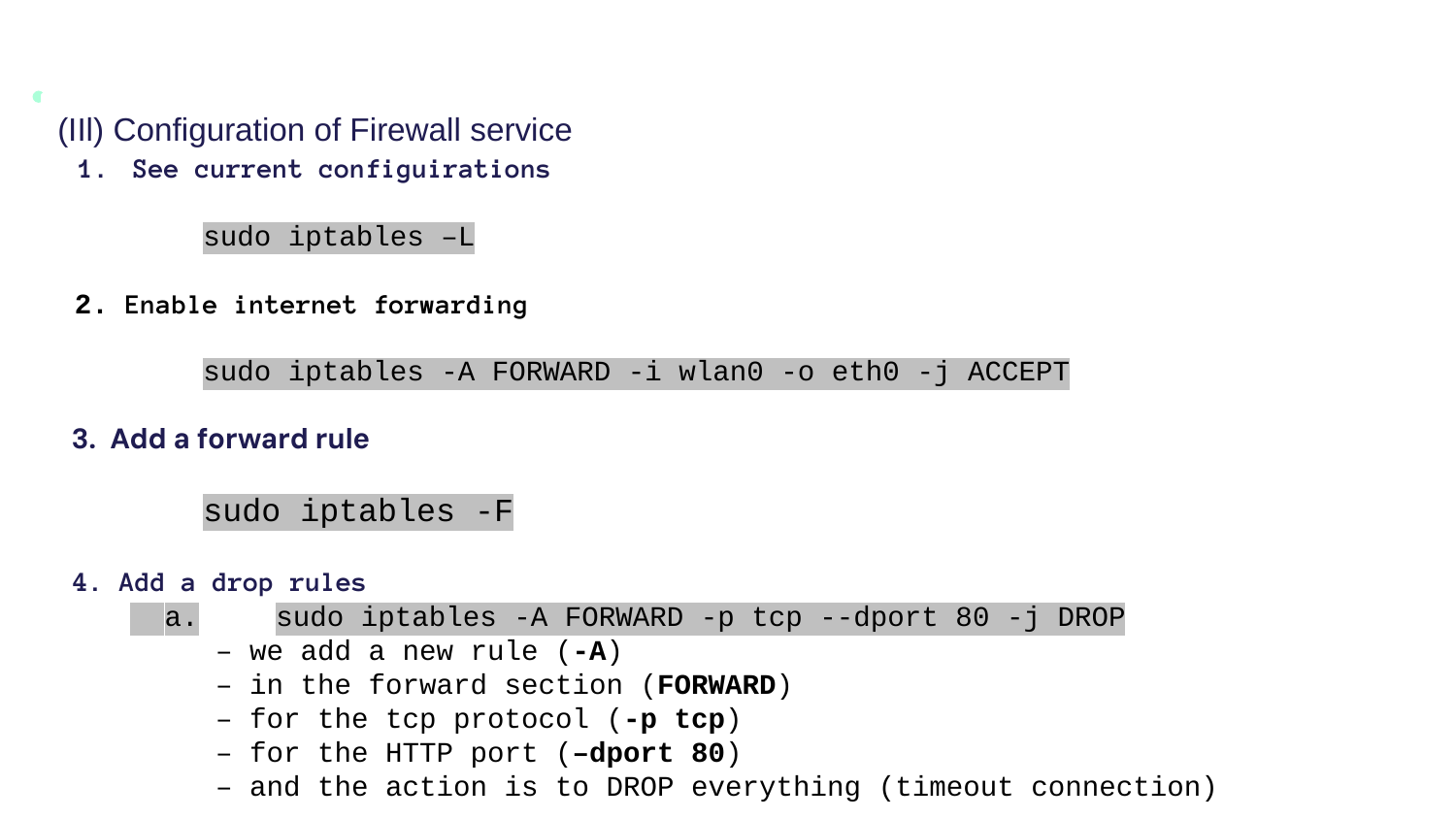

(IIl) Configuration of Firewall service
See current configuirations

	sudo iptables –L

 2. Enable internet forwarding

sudo iptables -A FORWARD -i wlan0 -o eth0 -j ACCEPT

  3.  Add a forward rule

	sudo iptables -F

 4. Add a drop rules
  a.	sudo iptables -A FORWARD -p tcp --dport 80 -j DROP
     – we add a new rule (-A)
     – in the forward section (FORWARD)
     – for the tcp protocol (-p tcp)
     – for the HTTP port (–dport 80)
     – and the action is to DROP everything (timeout connection)